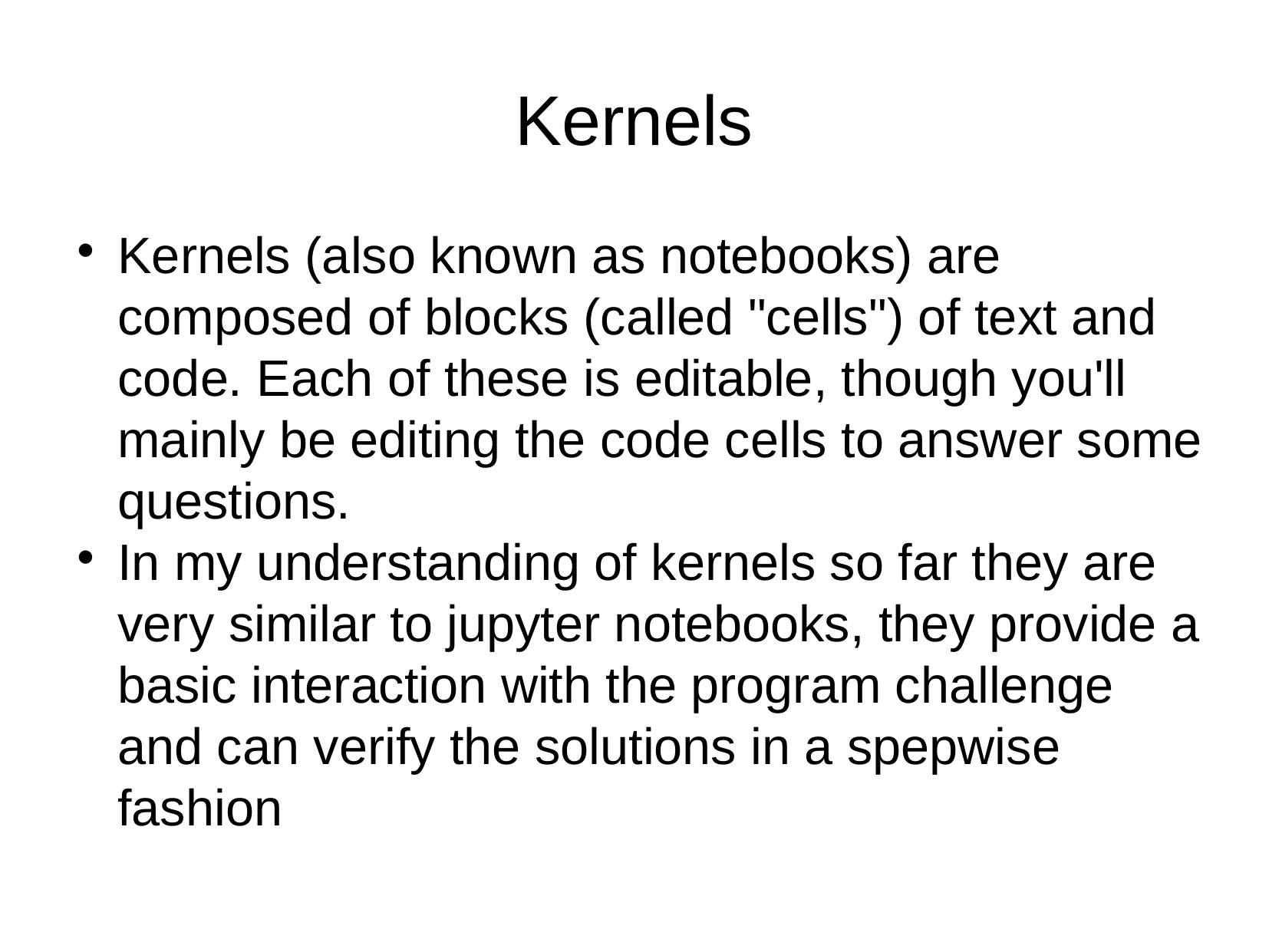

Kernels
Kernels (also known as notebooks) are composed of blocks (called "cells") of text and code. Each of these is editable, though you'll mainly be editing the code cells to answer some questions.
In my understanding of kernels so far they are very similar to jupyter notebooks, they provide a basic interaction with the program challenge and can verify the solutions in a spepwise fashion